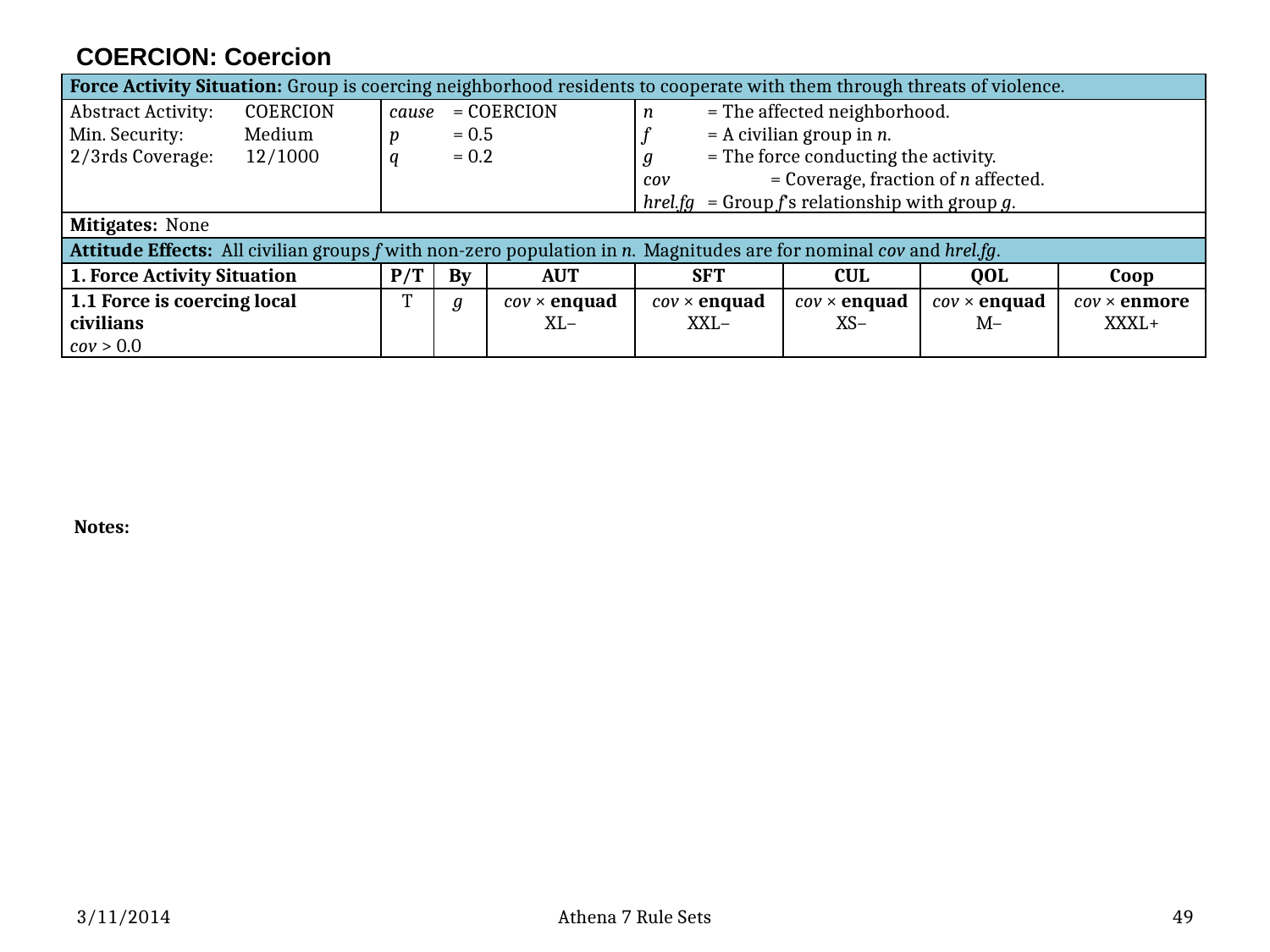

# COERCION: Coercion
| Force Activity Situation: Group is coercing neighborhood residents to cooperate with them through threats of violence. |  |  |  |  |  |  |  |
| --- | --- | --- | --- | --- | --- | --- | --- |
| Abstract Activity: COERCION Min. Security: Medium 2/3rds Coverage: 12/1000 | cause = COERCION p = 0.5 q = 0.2 |  |  | n = The affected neighborhood. f = A civilian group in n. g  = The force conducting the activity. cov = Coverage, fraction of n affected. hrel.fg = Group f’s relationship with group g. |  |  |  |
| Mitigates: None |  |  |  |  |  |  |  |
| Attitude Effects: All civilian groups f with non-zero population in n. Magnitudes are for nominal cov and hrel.fg. |  |  |  |  |  |  |  |
| 1. Force Activity Situation | P/T | By | AUT | SFT | CUL | QOL | Coop |
| 1.1 Force is coercing local civilians cov > 0.0 | T | g | cov × enquad XL– | cov × enquad XXL– | cov × enquad XS– | cov × enquad M– | cov × enmore XXXL+ |
Notes:
3/11/2014
Athena 7 Rule Sets
49